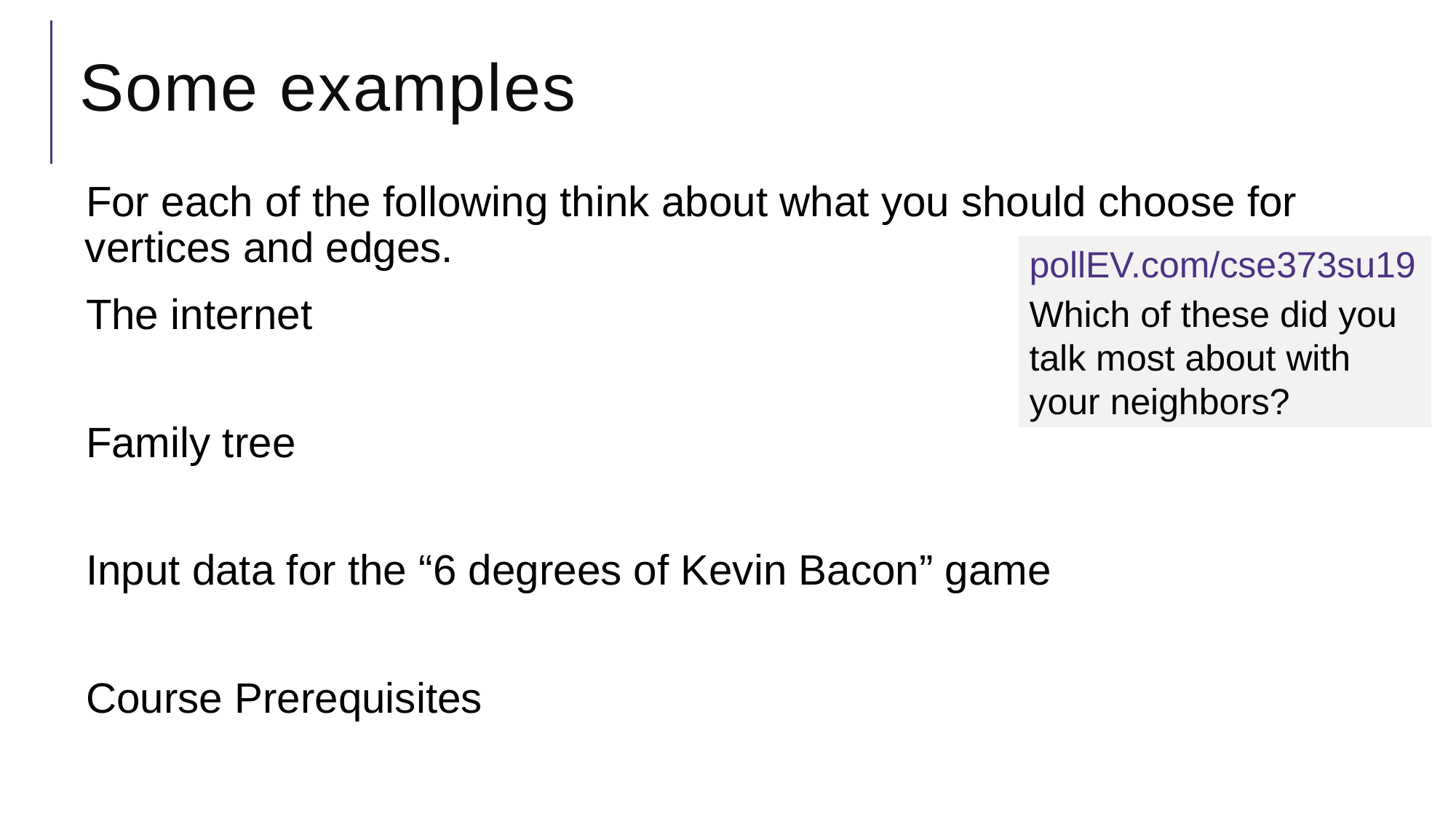

# Some examples
For each of the following think about what you should choose for vertices and edges.
The internet

Family tree

Input data for the “6 degrees of Kevin Bacon” game

Course Prerequisites
pollEV.com/cse373su19
Which of these did you talk most about with your neighbors?